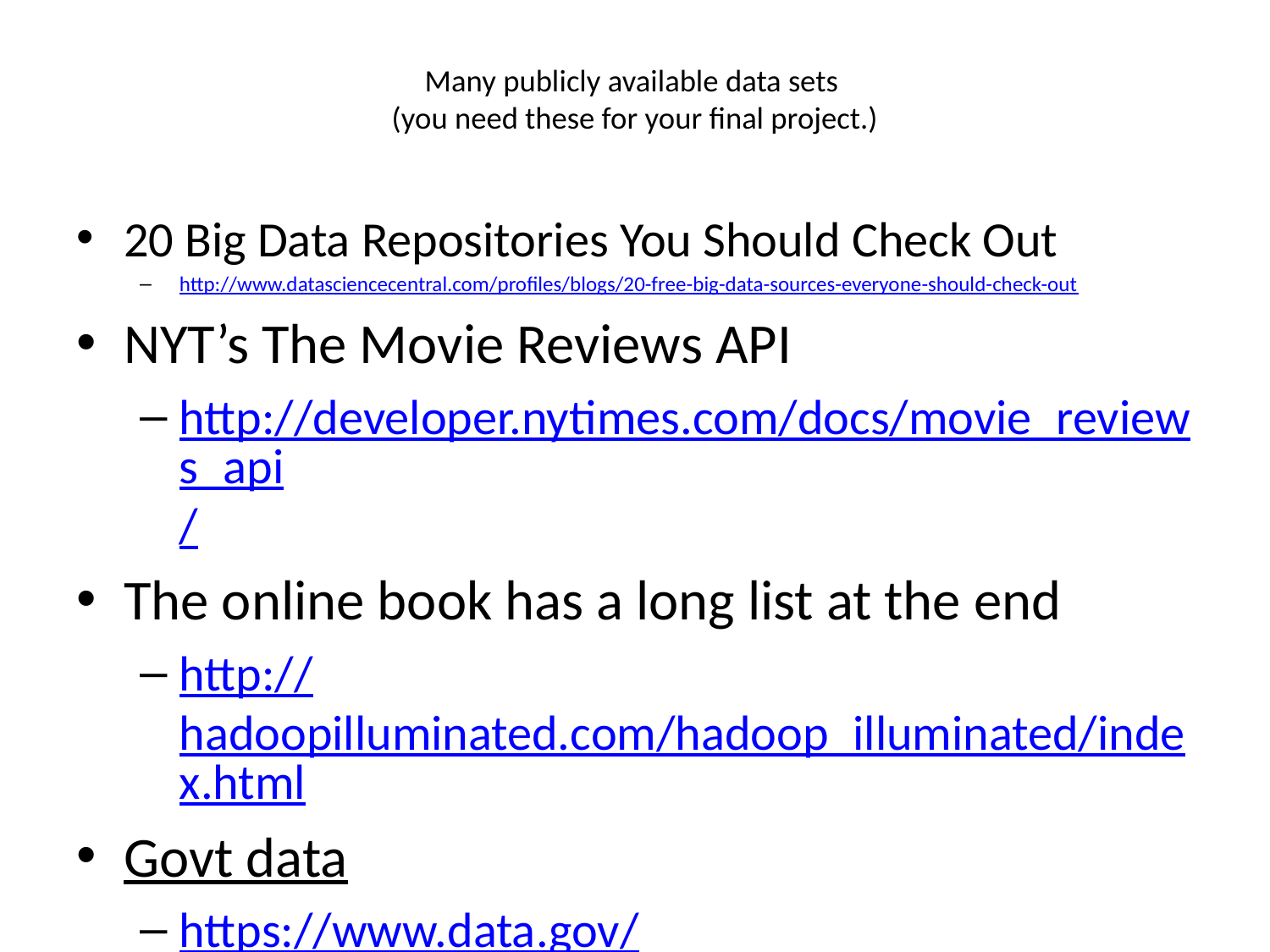

# Many publicly available data sets (you need these for your final project.)
20 Big Data Repositories You Should Check Out
http://www.datasciencecentral.com/profiles/blogs/20-free-big-data-sources-everyone-should-check-out
NYT’s The Movie Reviews API
http://developer.nytimes.com/docs/movie_reviews_api/
The online book has a long list at the end
http://hadoopilluminated.com/hadoop_illuminated/index.html
Govt data
https://www.data.gov/